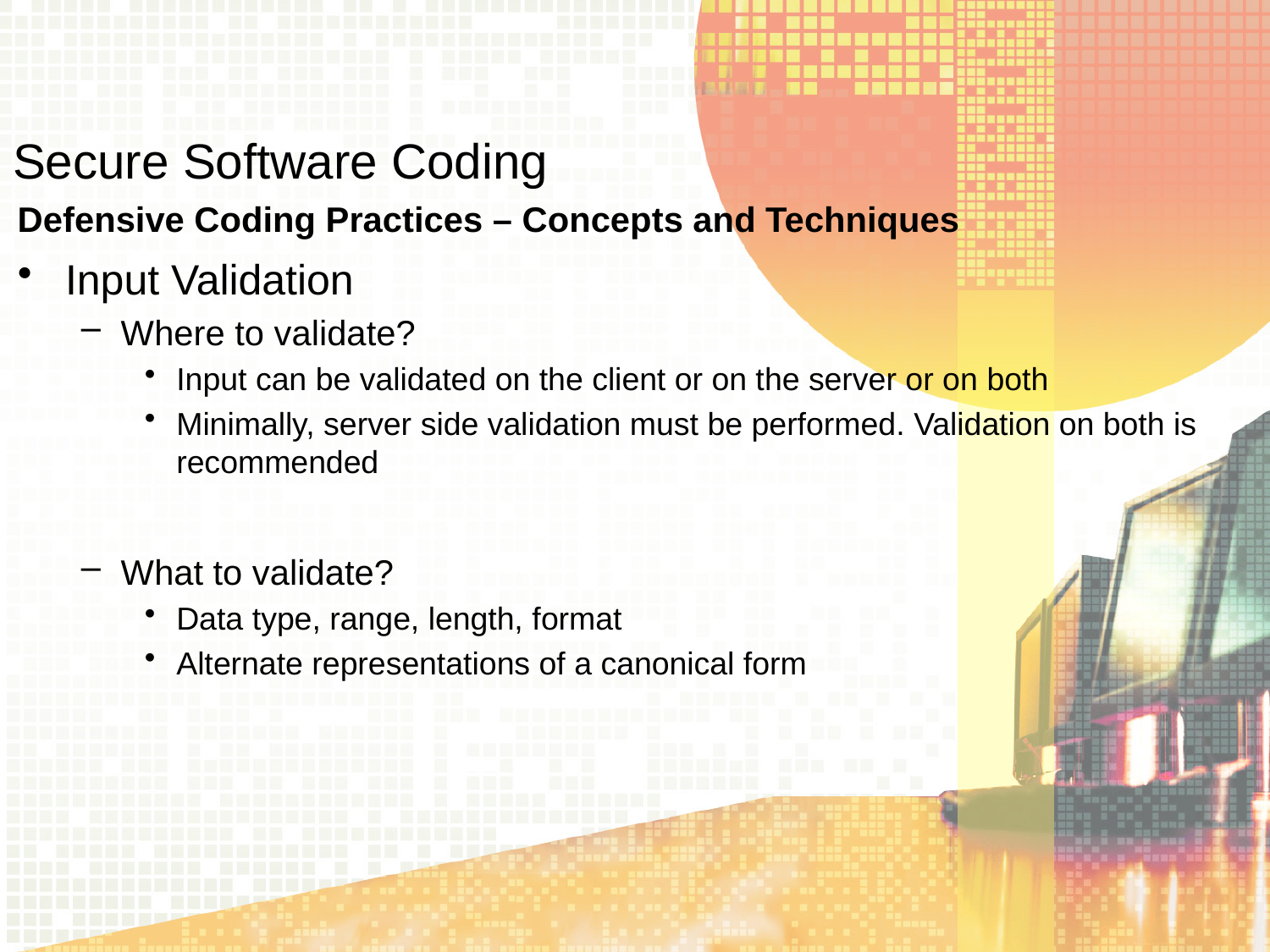

Secure Software Coding
Defensive Coding Practices – Concepts and Techniques
Input Validation
Where to validate?
Input can be validated on the client or on the server or on both
Minimally, server side validation must be performed. Validation on both is recommended

What to validate?
Data type, range, length, format
Alternate representations of a canonical form